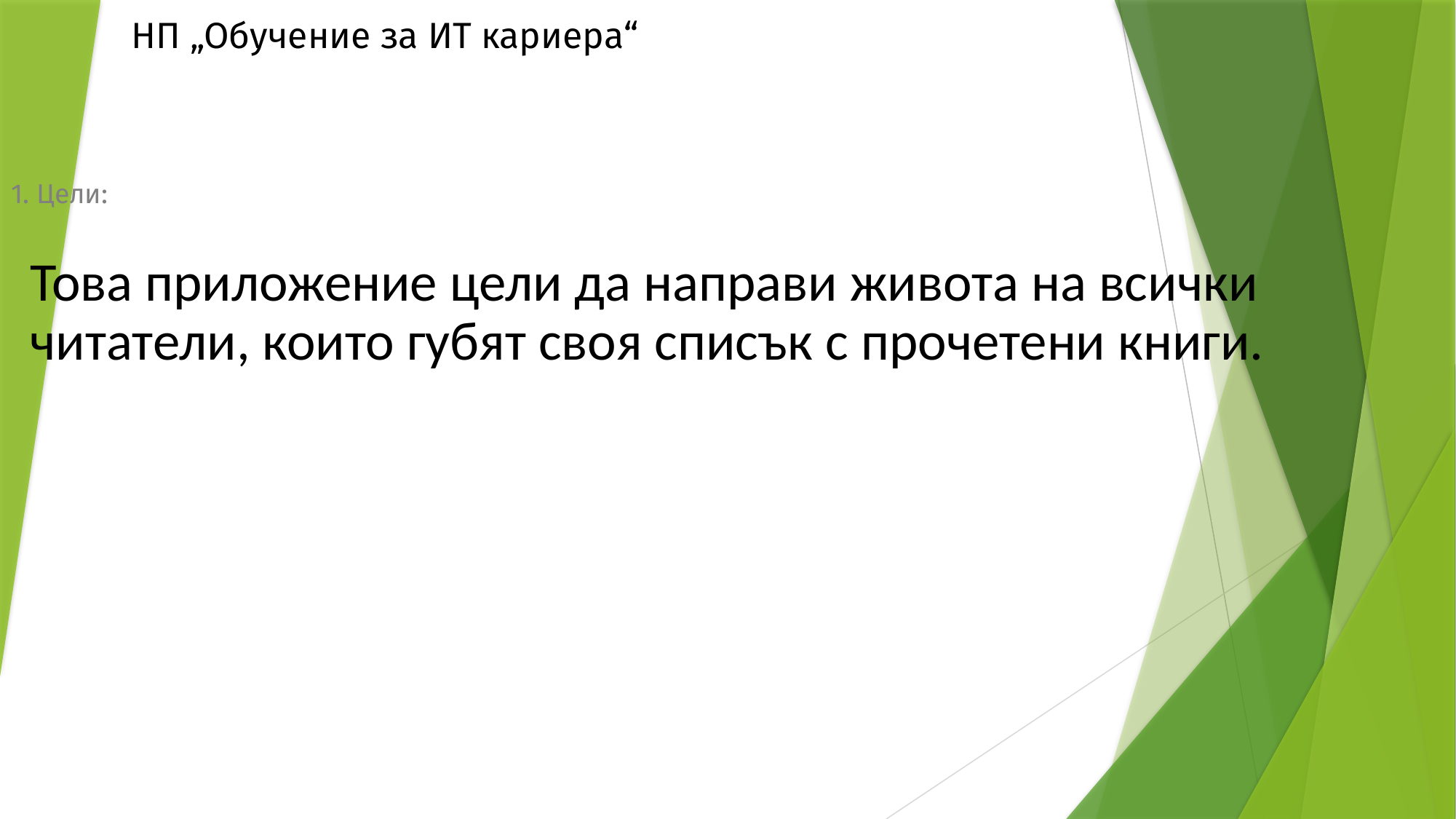

НП „Обучение за ИТ кариера“
1. Цели:
Това приложение цели да направи живота на всички читатели, които губят своя списък с прочетени книги.